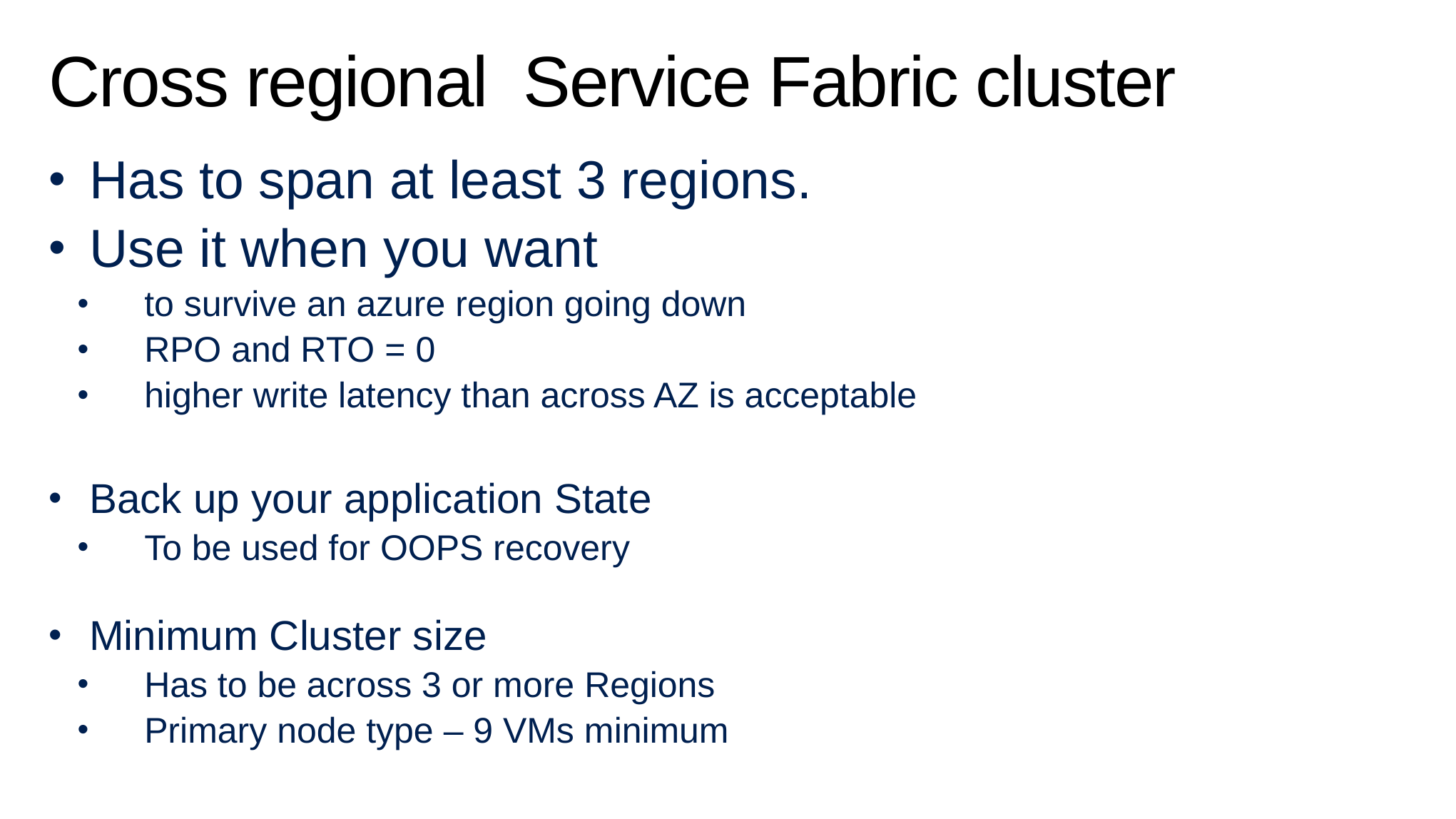

# Cross regional  Service Fabric cluster
Has to span at least 3 regions.
Use it when you want
to survive an azure region going down
RPO and RTO = 0
higher write latency than across AZ is acceptable

Back up your application State
To be used for OOPS recovery

Minimum Cluster size
Has to be across 3 or more Regions
Primary node type – 9 VMs minimum